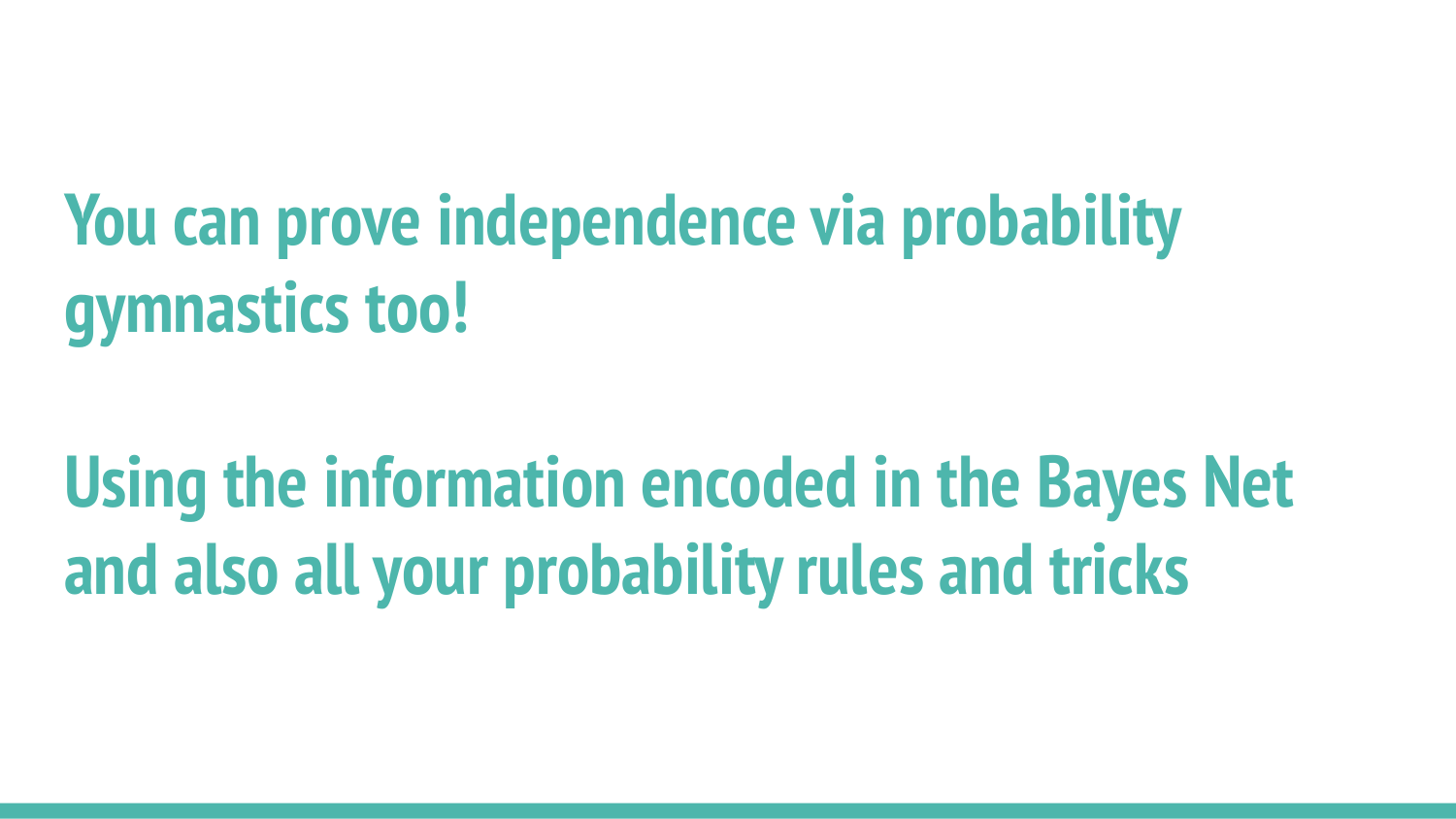

# You can prove independence via probability gymnastics too!

Using the information encoded in the Bayes Net and also all your probability rules and tricks